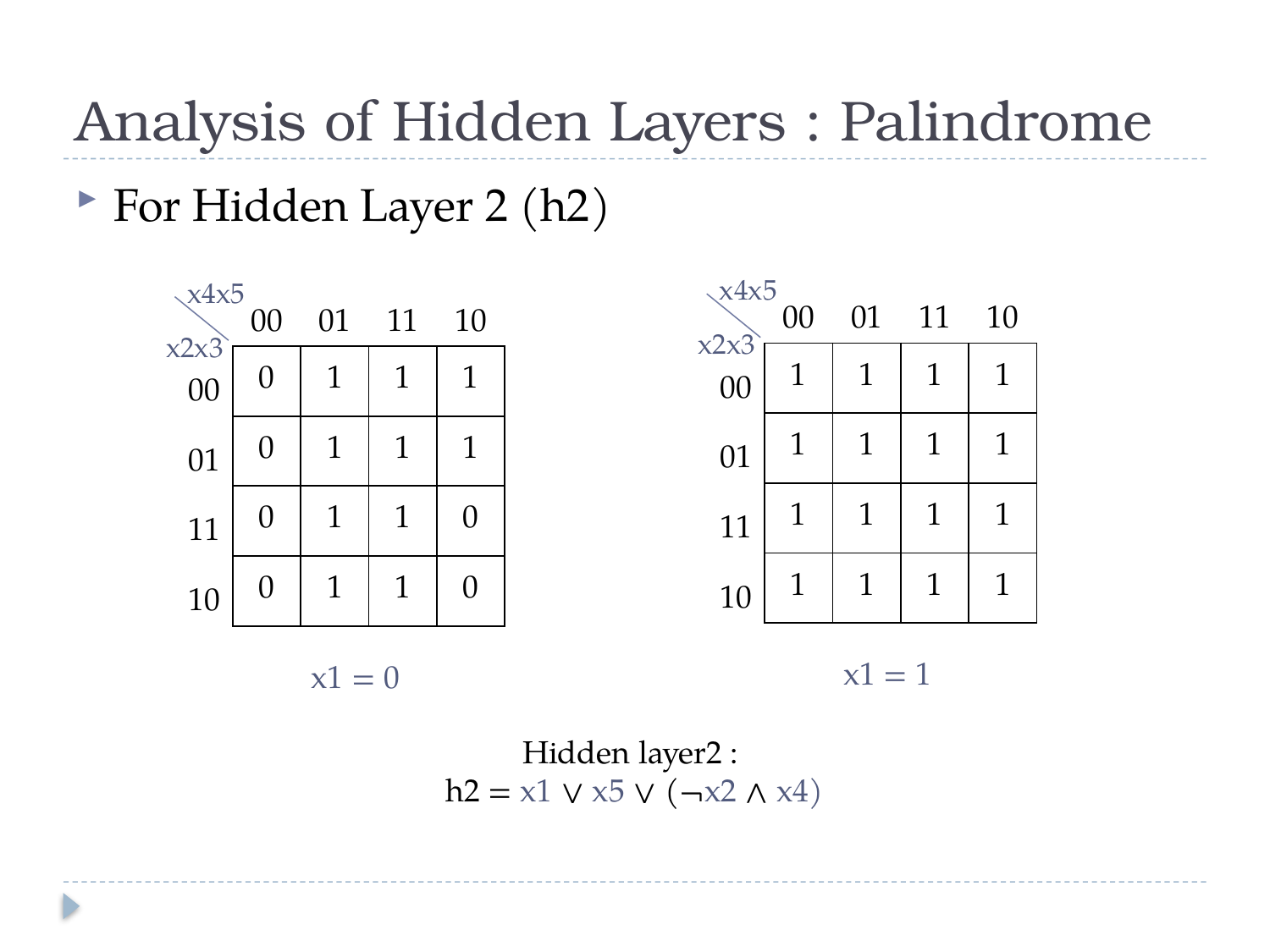

# Analysis of Hidden Layers : Palindrome
For Hidden Layer 2 (h2)
x4x5
x4x5
|  | 00 | 01 | 11 | 10 |
| --- | --- | --- | --- | --- |
| 00 | 1 | 1 | 1 | 1 |
| 01 | 1 | 1 | 1 | 1 |
| 11 | 1 | 1 | 1 | 1 |
| 10 | 1 | 1 | 1 | 1 |
|  | 00 | 01 | 11 | 10 |
| --- | --- | --- | --- | --- |
| 00 | 0 | 1 | 1 | 1 |
| 01 | 0 | 1 | 1 | 1 |
| 11 | 0 | 1 | 1 | 0 |
| 10 | 0 | 1 | 1 | 0 |
x2x3
x2x3
x1 = 1
x1 = 0
Hidden layer2 :
h2 = x1 ∨ x5 ∨ (¬x2 ∧ x4)